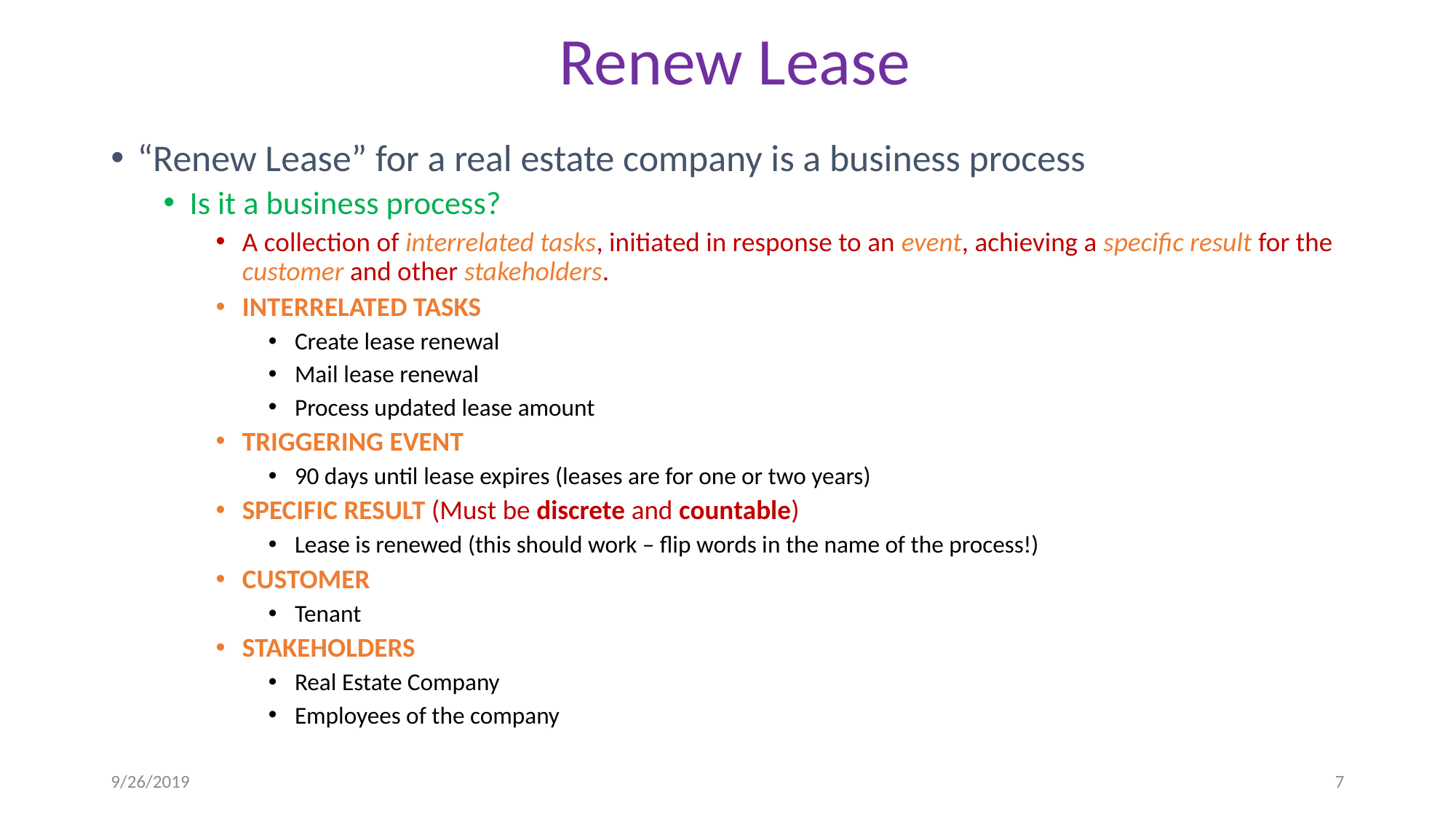

# Renew Lease
“Renew Lease” for a real estate company is a business process
Is it a business process?
A collection of interrelated tasks, initiated in response to an event, achieving a specific result for the  customer and other stakeholders.
INTERRELATED TASKS
Create lease renewal
Mail lease renewal
Process updated lease amount
TRIGGERING EVENT
90 days until lease expires (leases are for one or two years)
SPECIFIC RESULT (Must be discrete and countable)
Lease is renewed (this should work – flip words in the name of the process!)
CUSTOMER
Tenant
STAKEHOLDERS
Real Estate Company
Employees of the company
9/26/2019
7